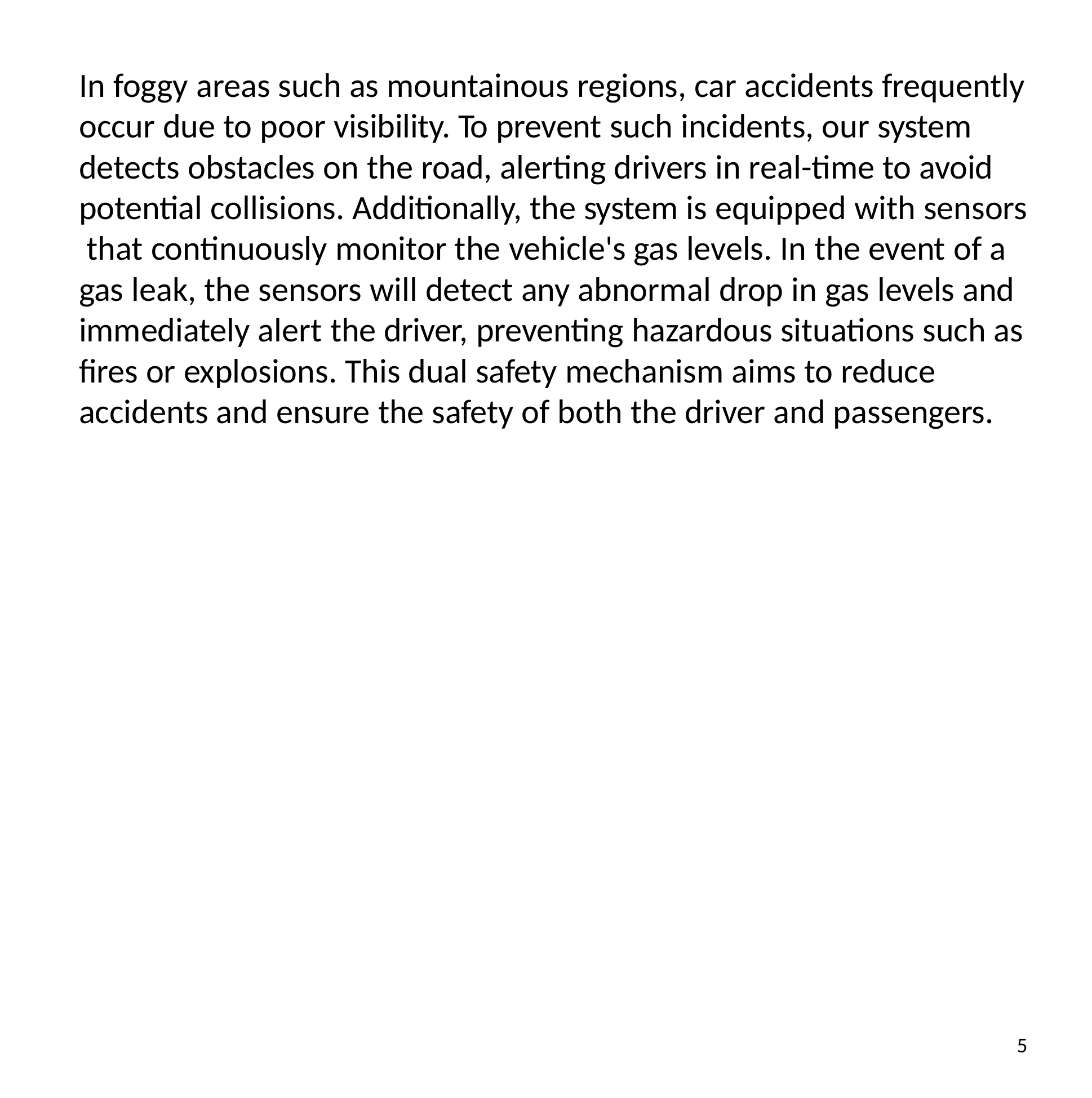

In foggy areas such as mountainous regions, car accidents frequently  occur due to poor visibility. To prevent such incidents, our system  detects obstacles on the road, alerting drivers in real-time to avoid  potential collisions. Additionally, the system is equipped with sensors  that continuously monitor the vehicle's gas levels. In the event of a  gas leak, the sensors will detect any abnormal drop in gas levels and  immediately alert the driver, preventing hazardous situations such as  fires or explosions. This dual safety mechanism aims to reduce  accidents and ensure the safety of both the driver and passengers.
5